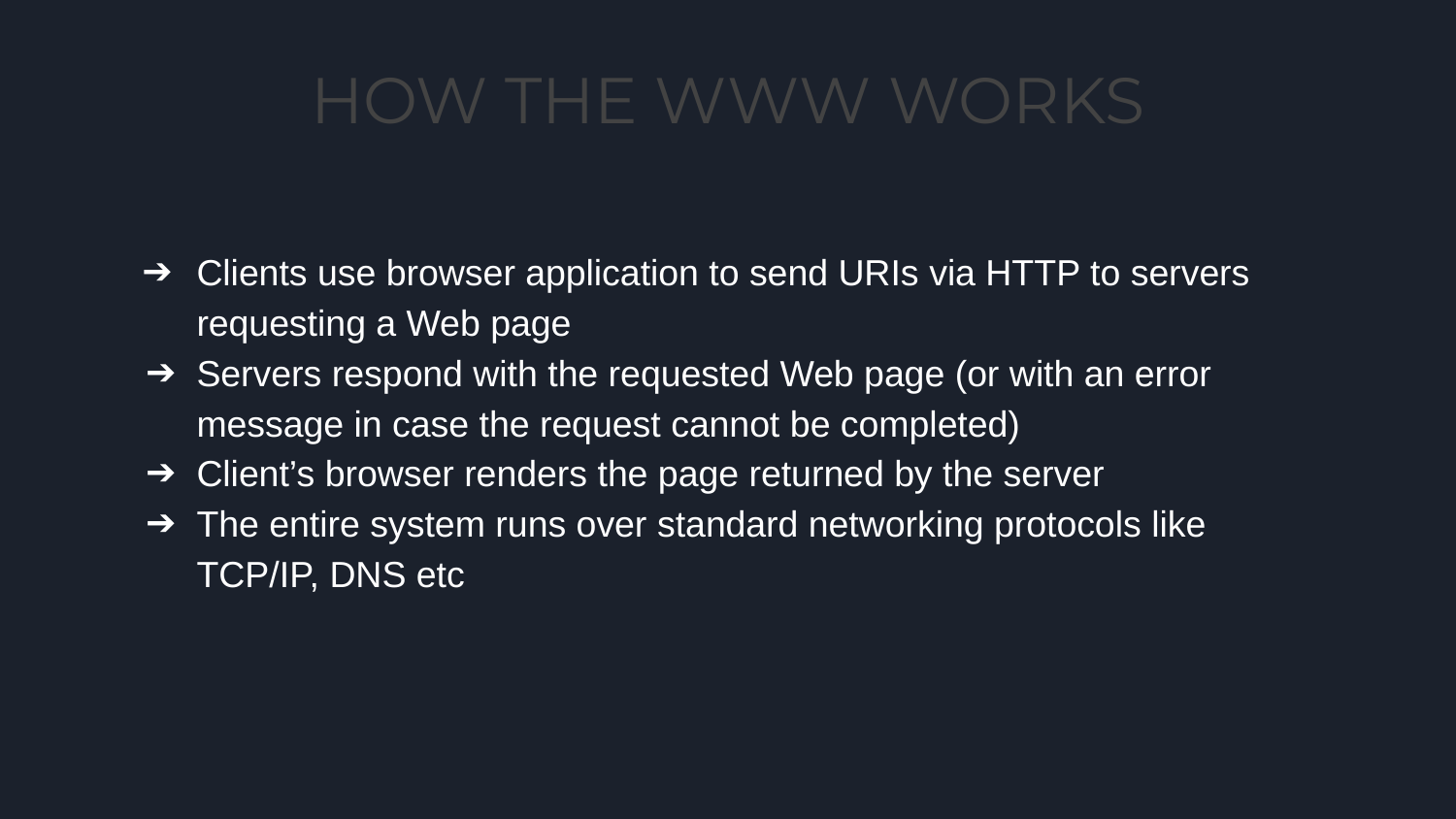

# HOW THE WWW WORKS
Clients use browser application to send URIs via HTTP to servers requesting a Web page
Servers respond with the requested Web page (or with an error message in case the request cannot be completed)
Client’s browser renders the page returned by the server
The entire system runs over standard networking protocols like TCP/IP, DNS etc